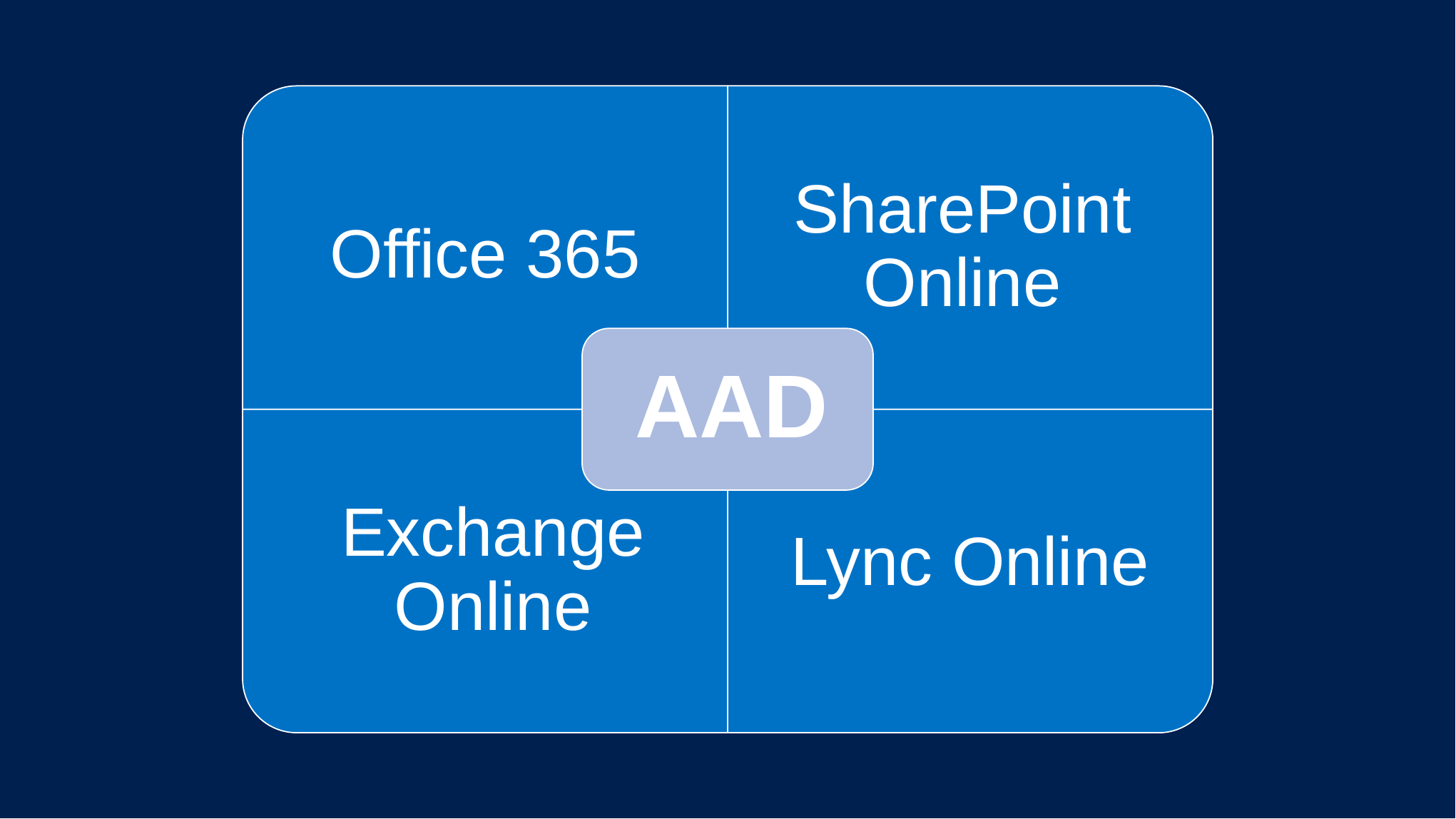

Office 365
SharePoint Online
Exchange Online
Lync Online
AAD